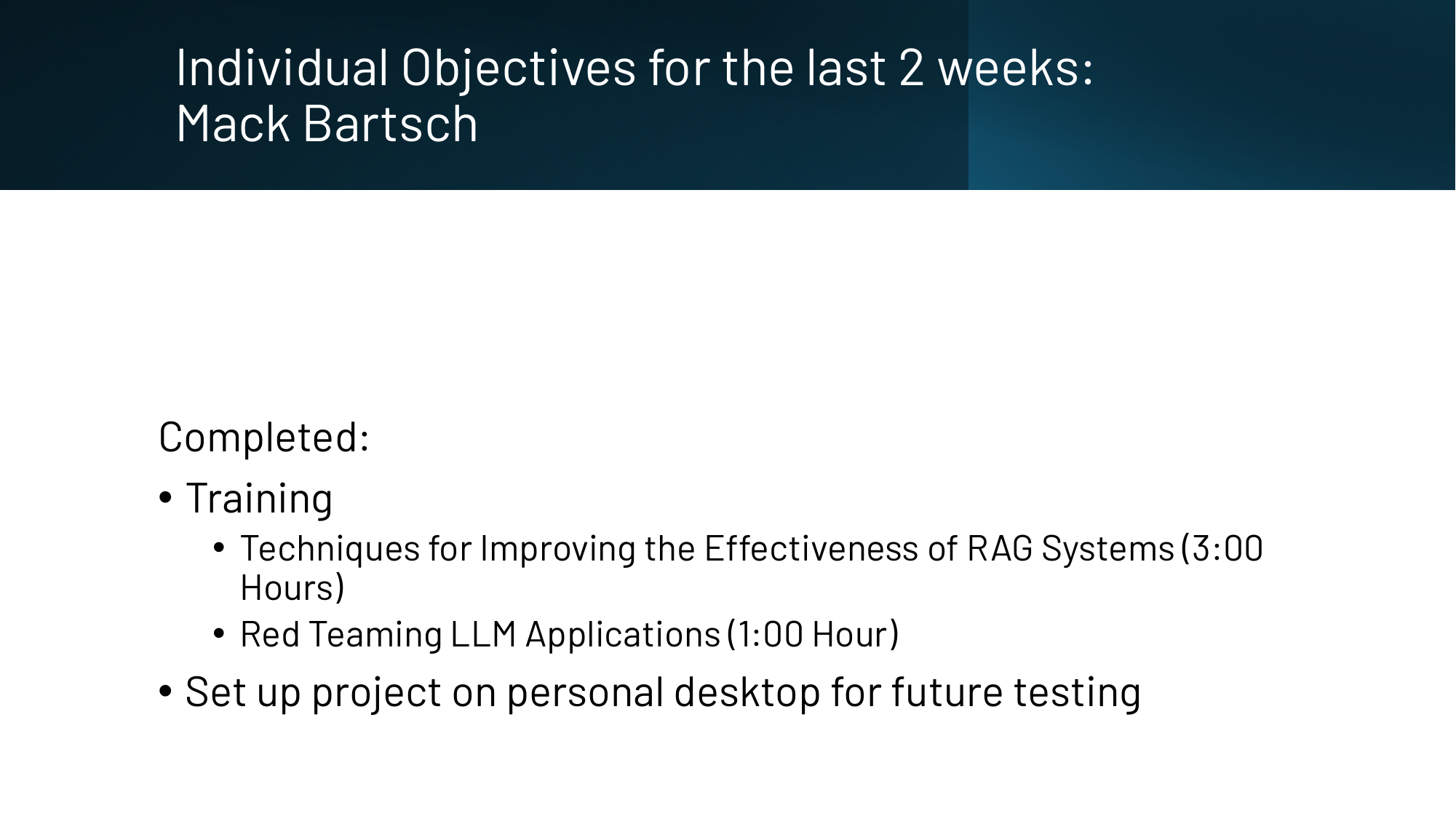

# Individual Objectives for the last 2 weeks: Mack Bartsch
Completed:
Training
Techniques for Improving the Effectiveness of RAG Systems (3:00 Hours)
Red Teaming LLM Applications (1:00 Hour)
Set up project on personal desktop for future testing